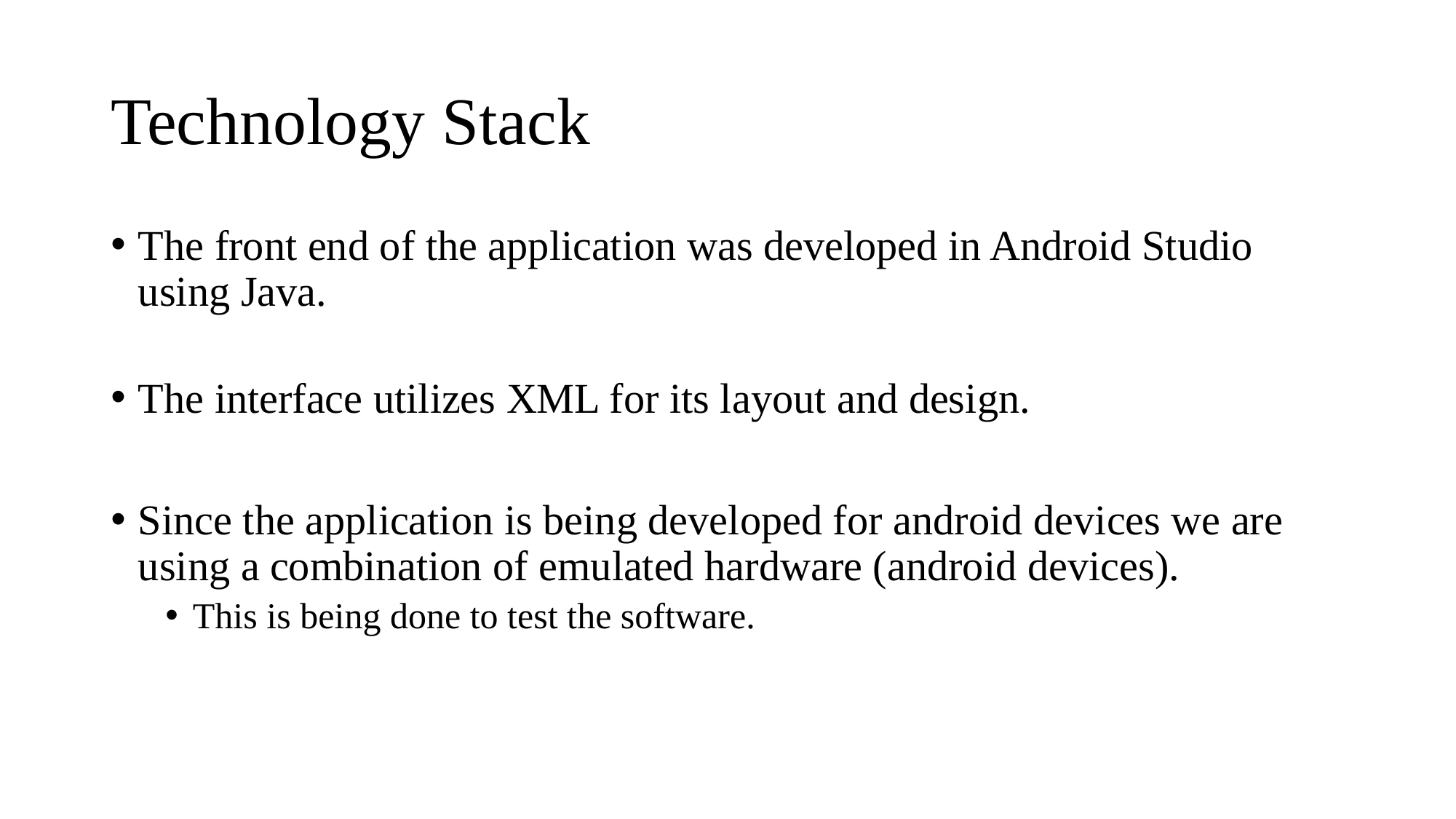

# Technology Stack
The front end of the application was developed in Android Studio using Java.

The interface utilizes XML for its layout and design.

Since the application is being developed for android devices we are using a combination of emulated hardware (android devices).
This is being done to test the software.